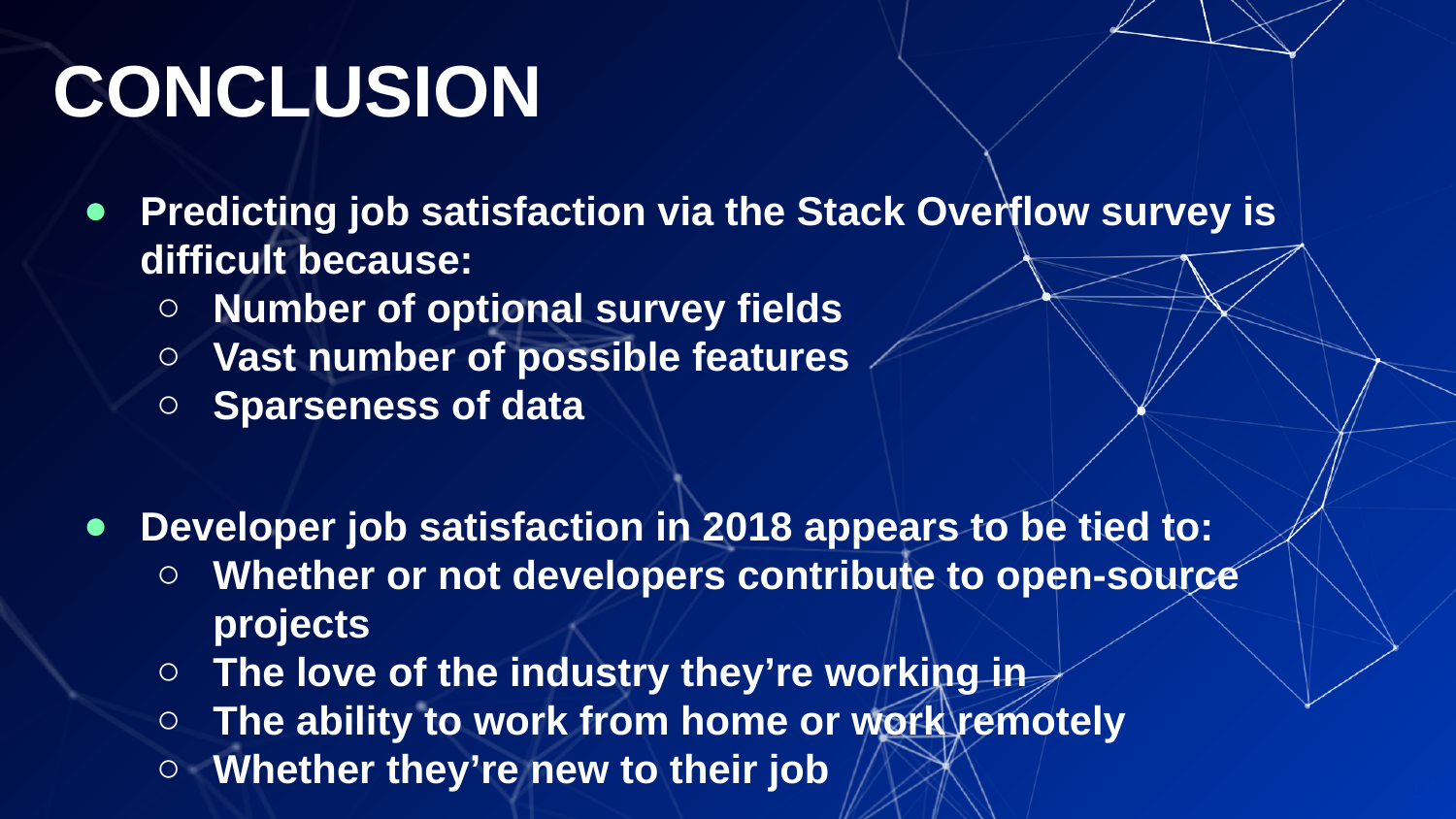

CONCLUSION
Predicting job satisfaction via the Stack Overflow survey is difficult because:
Number of optional survey fields
Vast number of possible features
Sparseness of data

Developer job satisfaction in 2018 appears to be tied to:
Whether or not developers contribute to open-source projects
The love of the industry they’re working in
The ability to work from home or work remotely
Whether they’re new to their job
14